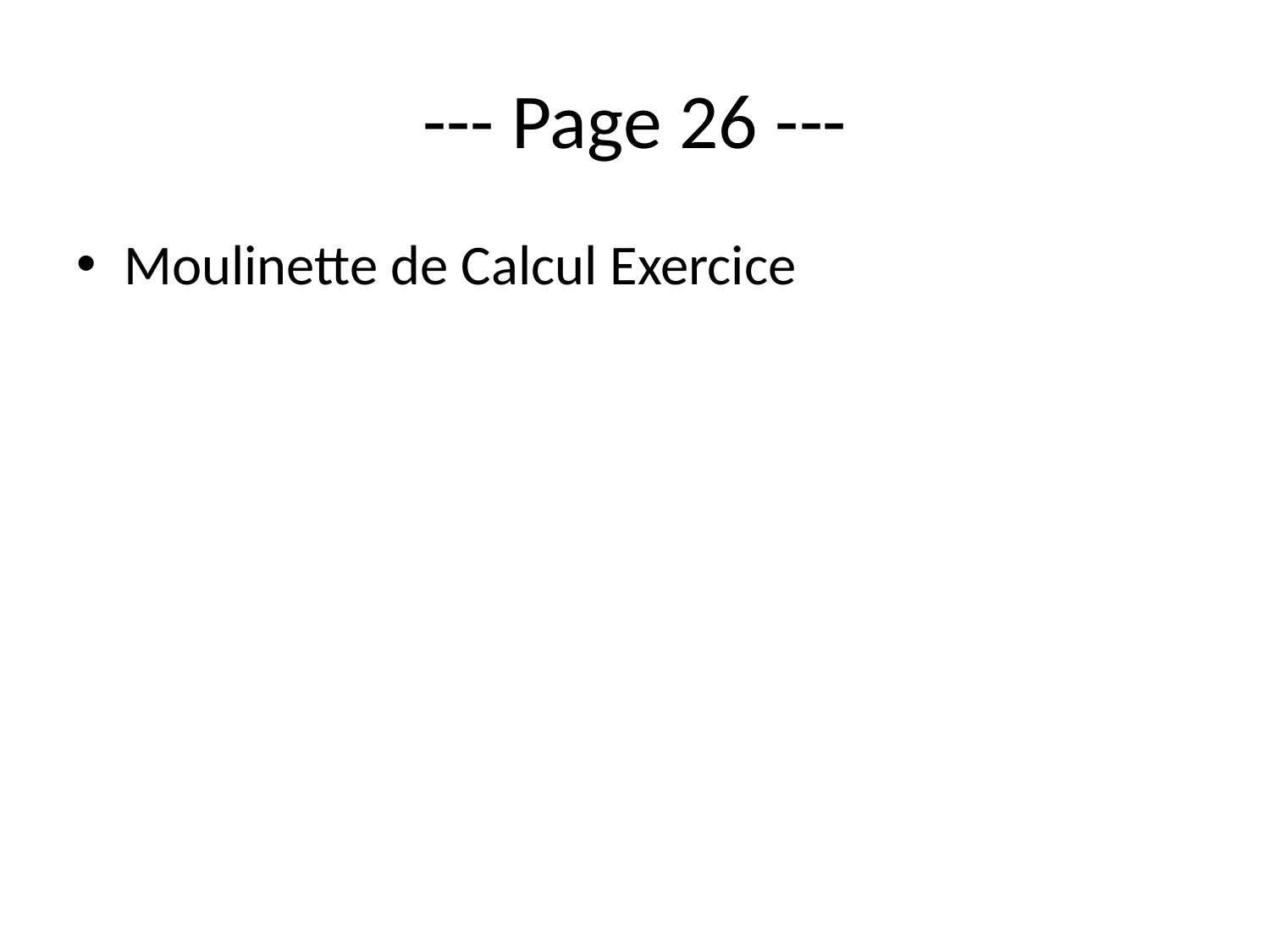

# --- Page 26 ---
Moulinette de Calcul Exercice